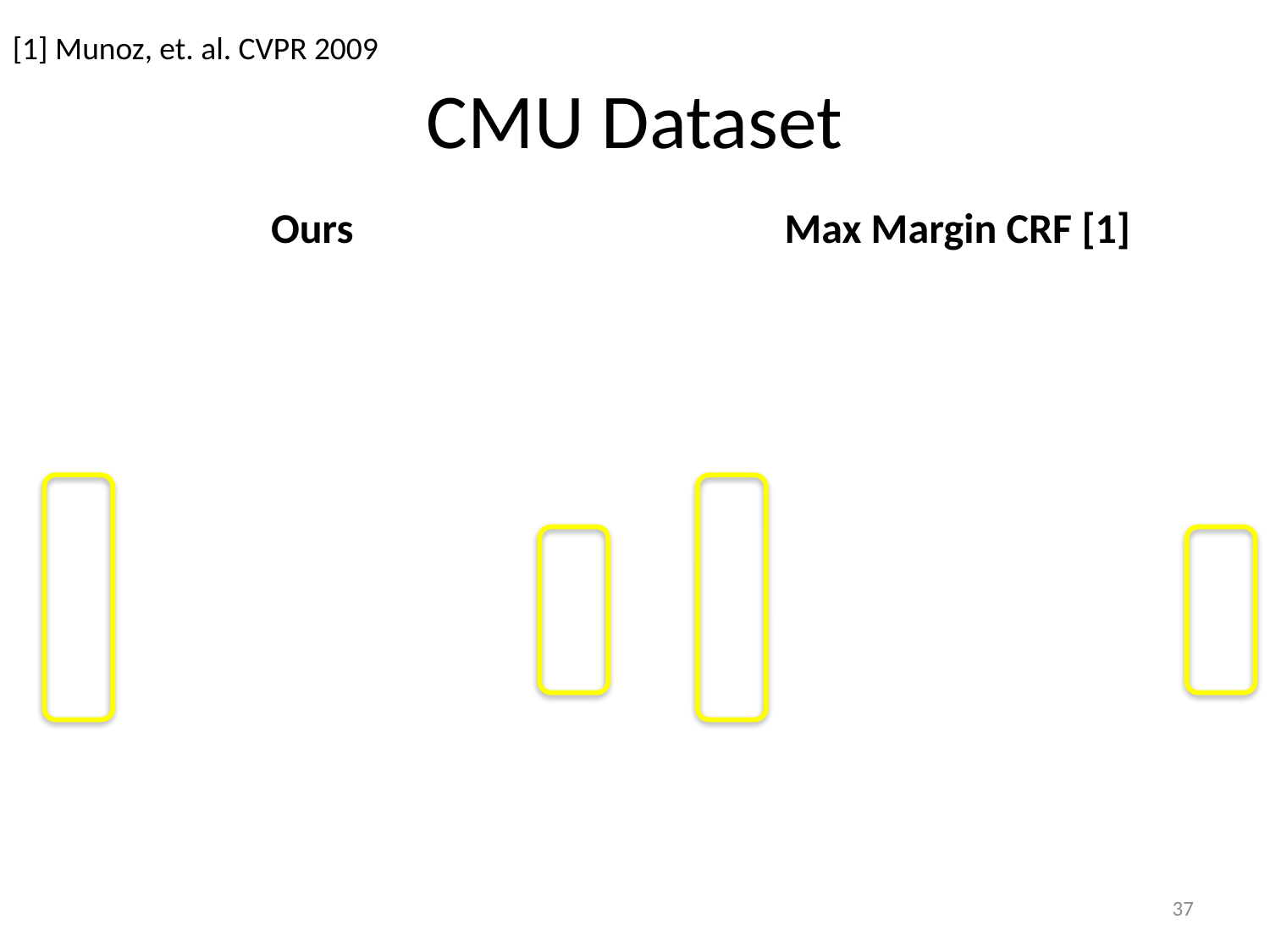

[1] Munoz, et. al. CVPR 2009
# CMU Dataset
Ours
Max Margin CRF [1]

37